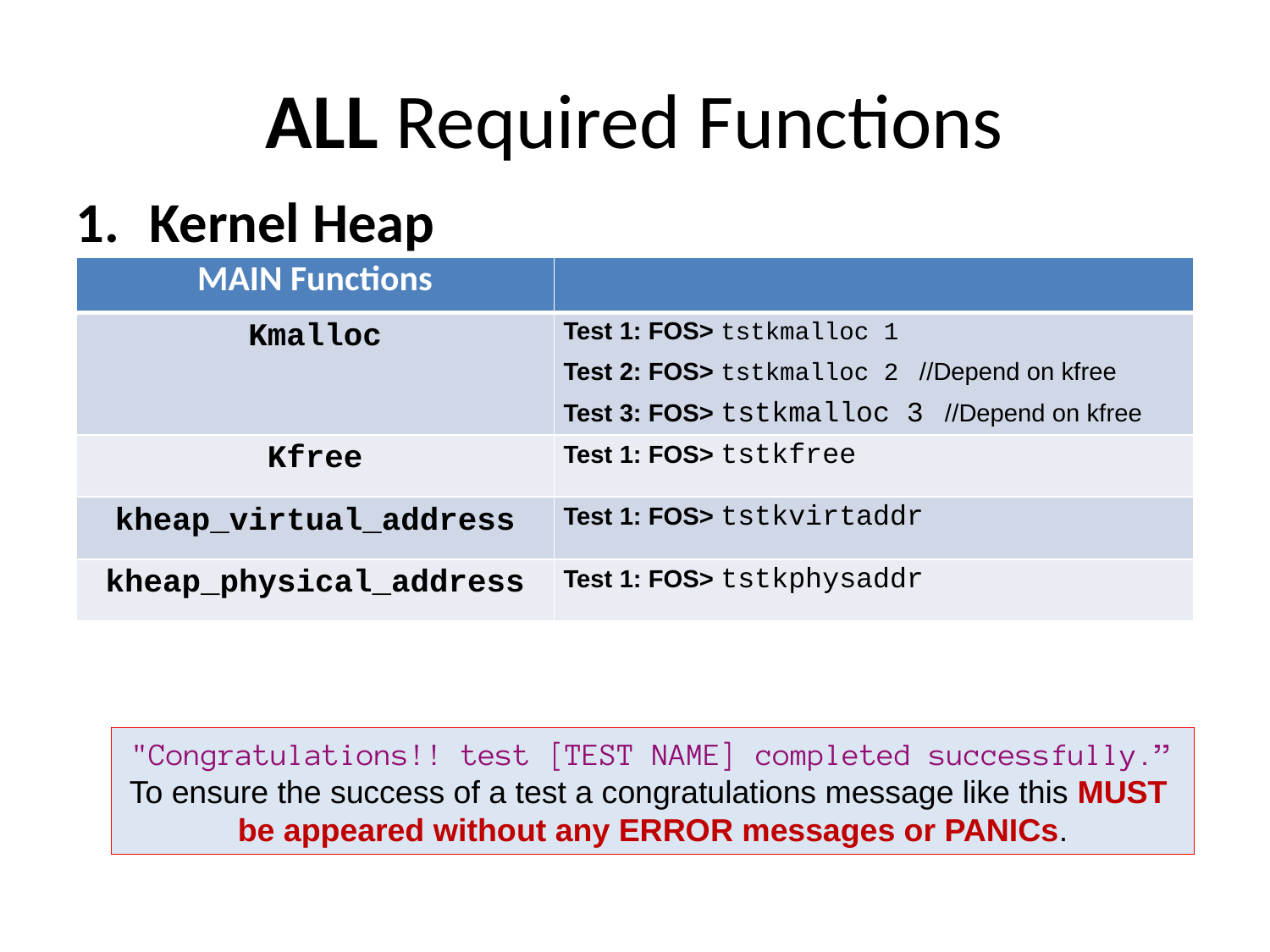

ALL Required Functions
Kernel Heap

| MAIN Functions |  |
| --- | --- |
| Kmalloc | Test 1: FOS> tstkmalloc 1 Test 2: FOS> tstkmalloc 2   //Depend on kfree Test 3: FOS> tstkmalloc 3   //Depend on kfree |
| Kfree | Test 1: FOS> tstkfree |
| kheap\_virtual\_address | Test 1: FOS> tstkvirtaddr |
| kheap\_physical\_address | Test 1: FOS> tstkphysaddr |
"Congratulations!! test [TEST NAME] completed successfully.”
To ensure the success of a test a congratulations message like this MUST
be appeared without any ERROR messages or PANICs.